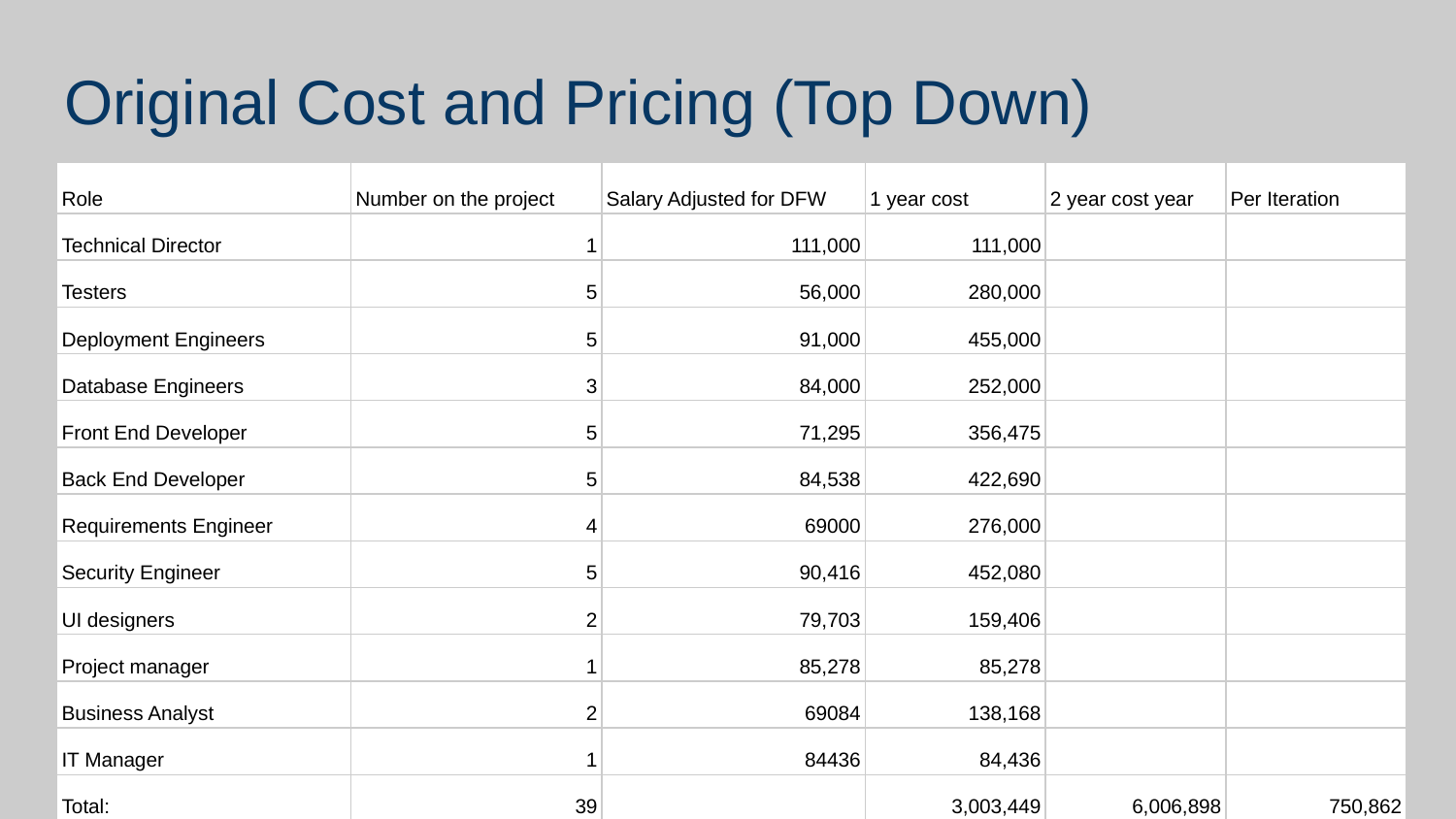

# Original Cost and Pricing (Top Down)
| Role | Number on the project | Salary Adjusted for DFW | 1 year cost | 2 year cost year | Per Iteration |
| --- | --- | --- | --- | --- | --- |
| Technical Director | 1 | 111,000 | 111,000 |  |  |
| Testers | 5 | 56,000 | 280,000 |  |  |
| Deployment Engineers | 5 | 91,000 | 455,000 |  |  |
| Database Engineers | 3 | 84,000 | 252,000 |  |  |
| Front End Developer | 5 | 71,295 | 356,475 |  |  |
| Back End Developer | 5 | 84,538 | 422,690 |  |  |
| Requirements Engineer | 4 | 69000 | 276,000 |  |  |
| Security Engineer | 5 | 90,416 | 452,080 |  |  |
| UI designers | 2 | 79,703 | 159,406 |  |  |
| Project manager | 1 | 85,278 | 85,278 |  |  |
| Business Analyst | 2 | 69084 | 138,168 |  |  |
| IT Manager | 1 | 84436 | 84,436 |  |  |
| Total: | 39 |  | 3,003,449 | 6,006,898 | 750,862 |